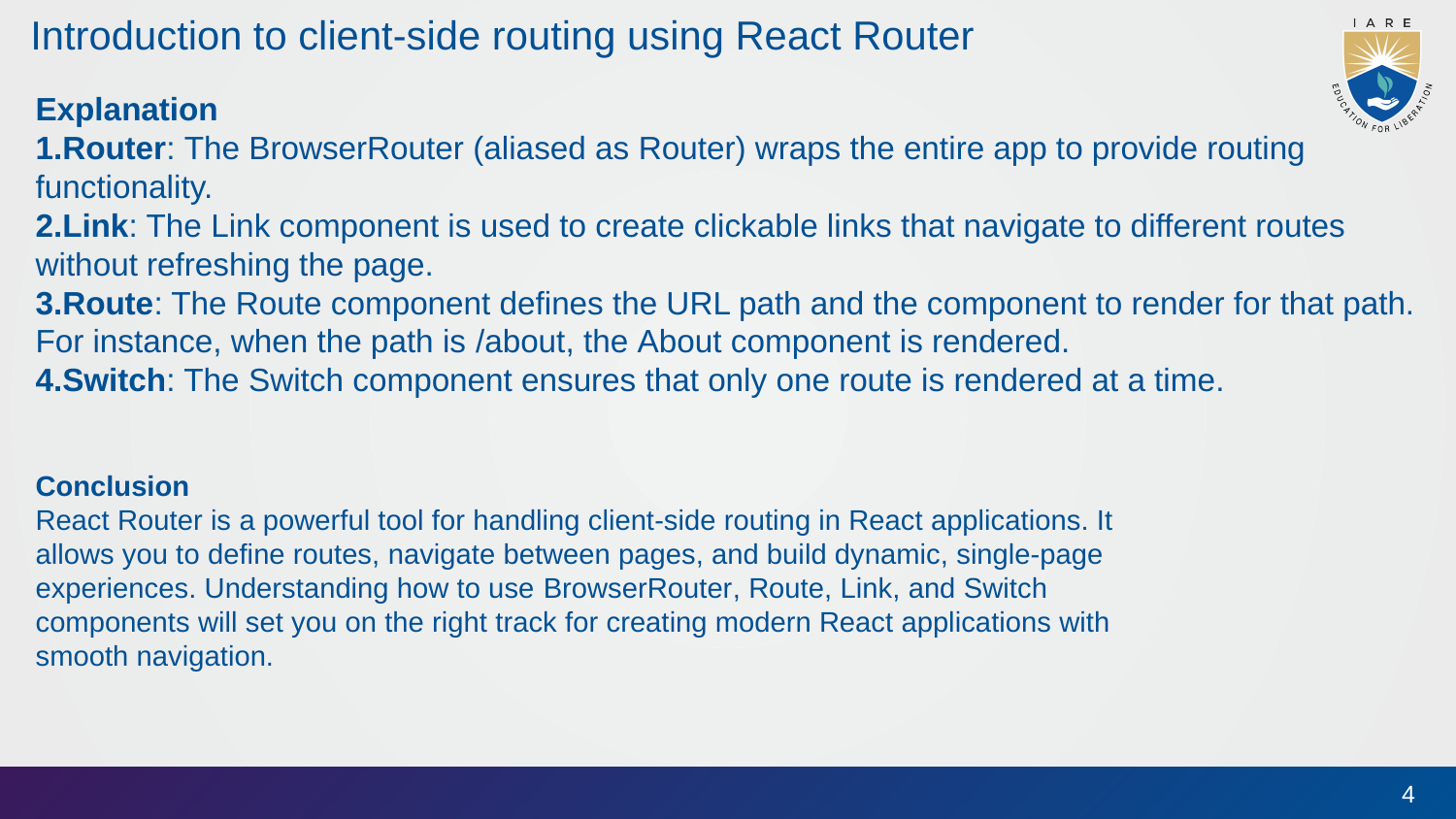

# Introduction to client-side routing using React Router
Explanation
Router: The BrowserRouter (aliased as Router) wraps the entire app to provide routing functionality.
Link: The Link component is used to create clickable links that navigate to different routes without refreshing the page.
Route: The Route component defines the URL path and the component to render for that path. For instance, when the path is /about, the About component is rendered.
Switch: The Switch component ensures that only one route is rendered at a time.

Conclusion
React Router is a powerful tool for handling client-side routing in React applications. It allows you to define routes, navigate between pages, and build dynamic, single-page experiences. Understanding how to use BrowserRouter, Route, Link, and Switch components will set you on the right track for creating modern React applications with smooth navigation.
4